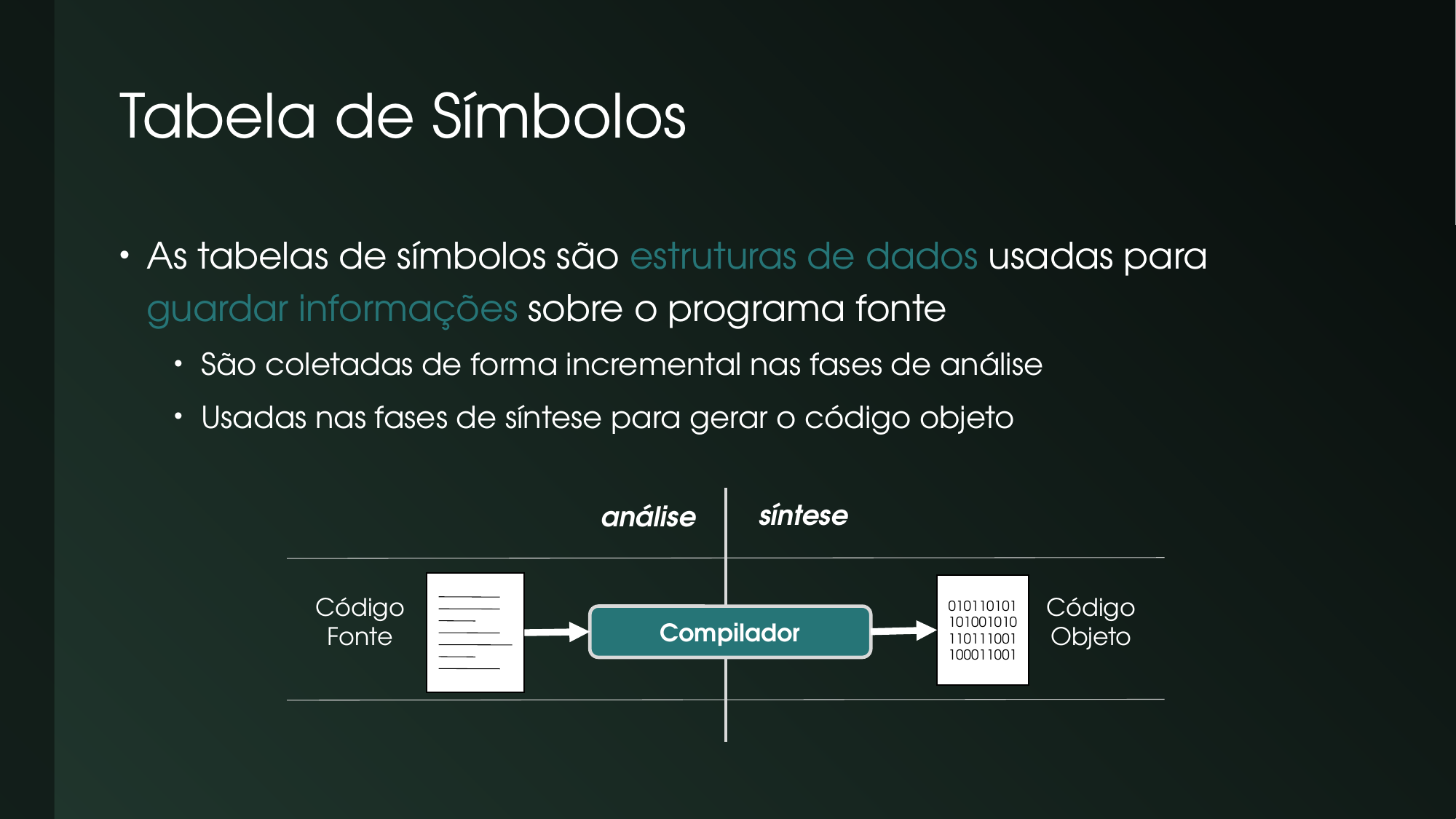

# Tabela de Símbolos
As tabelas de símbolos são estruturas de dados usadas para
guardar informações sobre o programa fonte
São coletadas de forma incremental nas fases de análise
Usadas nas fases de síntese para gerar o código objeto
síntese
análise

010110101101001010110111001100011001
Código
Fonte
Código
Objeto
Compilador